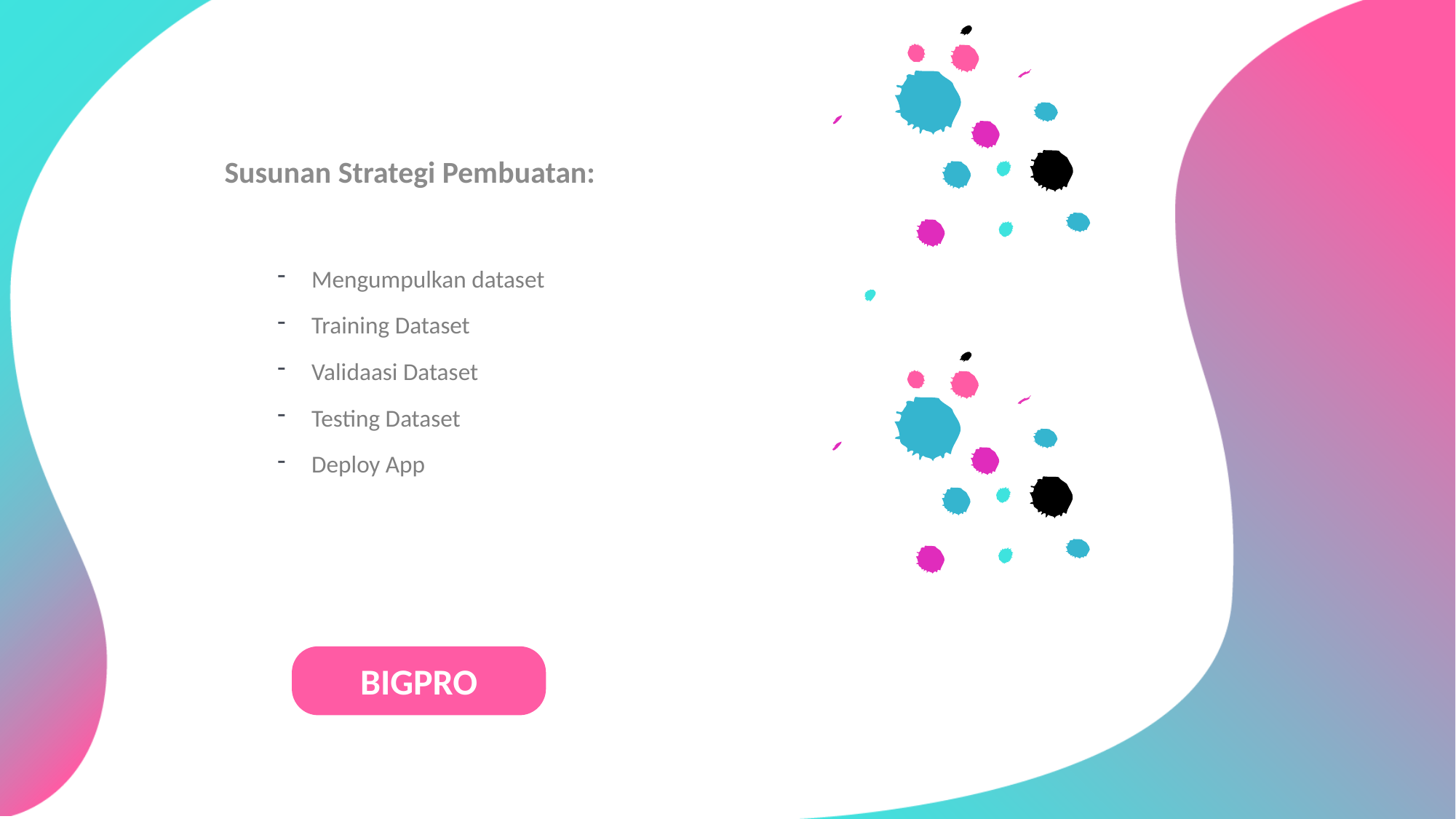

Susunan Strategi Pembuatan:

Mengumpulkan dataset
Training Dataset
Validaasi Dataset
Testing Dataset
Deploy App

BIGPRO